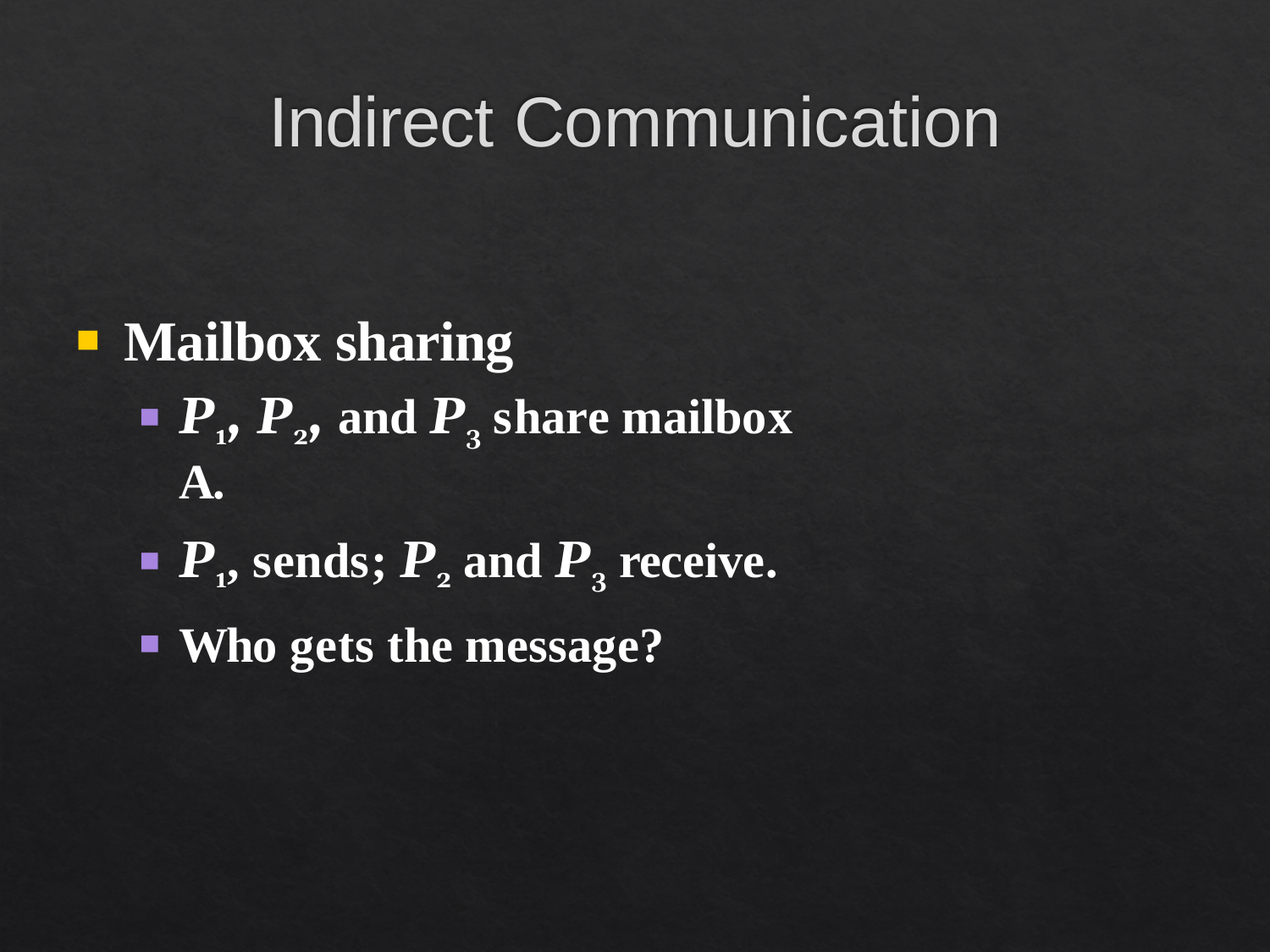

# Indirect Communication
Mailbox sharing
P1, P2, and P3  share mailbox A.
P1, sends; P2  and P3  receive.
Who gets the message?